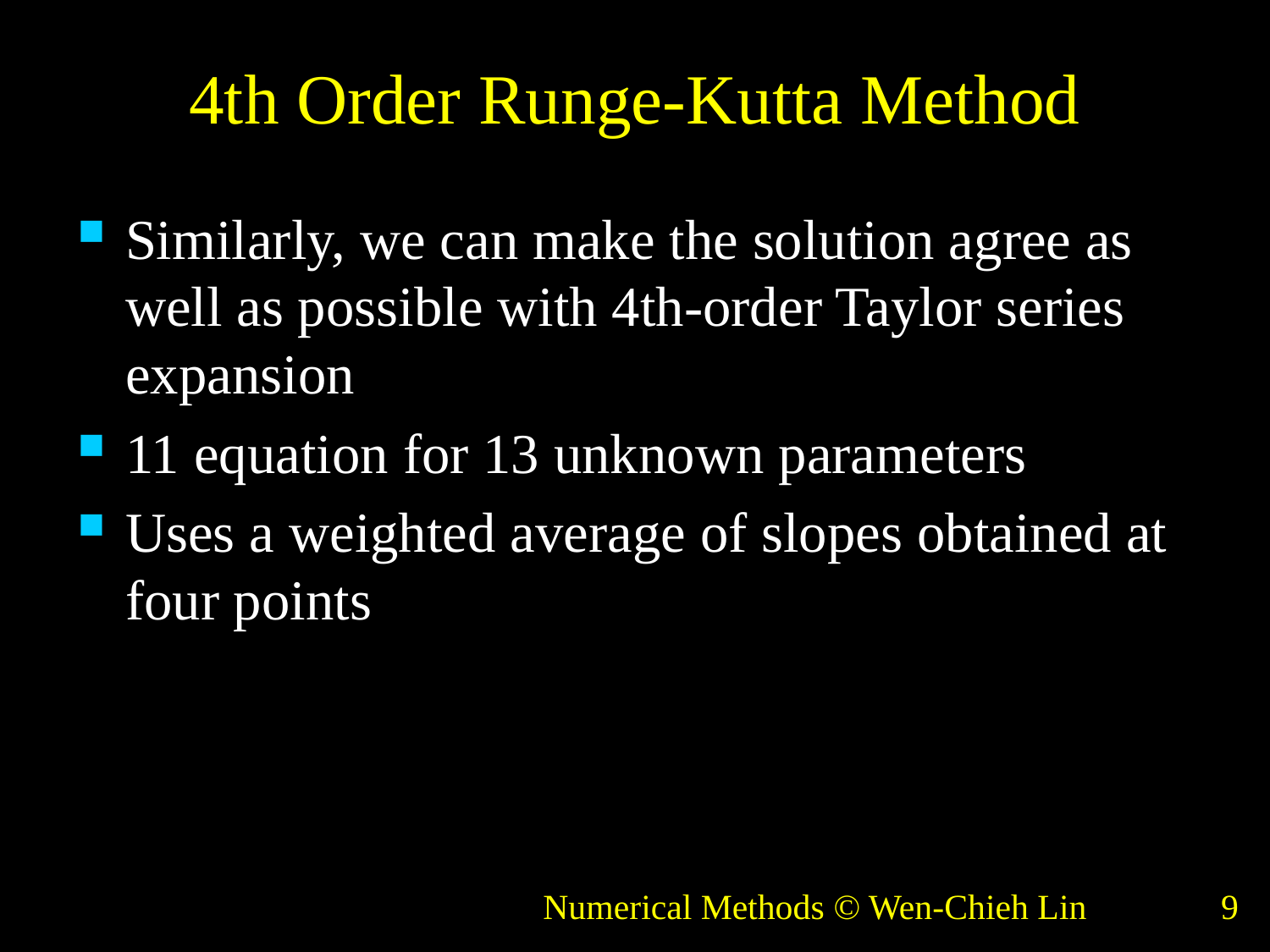

# 4th Order Runge-Kutta Method
Similarly, we can make the solution agree as well as possible with 4th-order Taylor series expansion
11 equation for 13 unknown parameters
Uses a weighted average of slopes obtained at four points
Numerical Methods © Wen-Chieh Lin
9